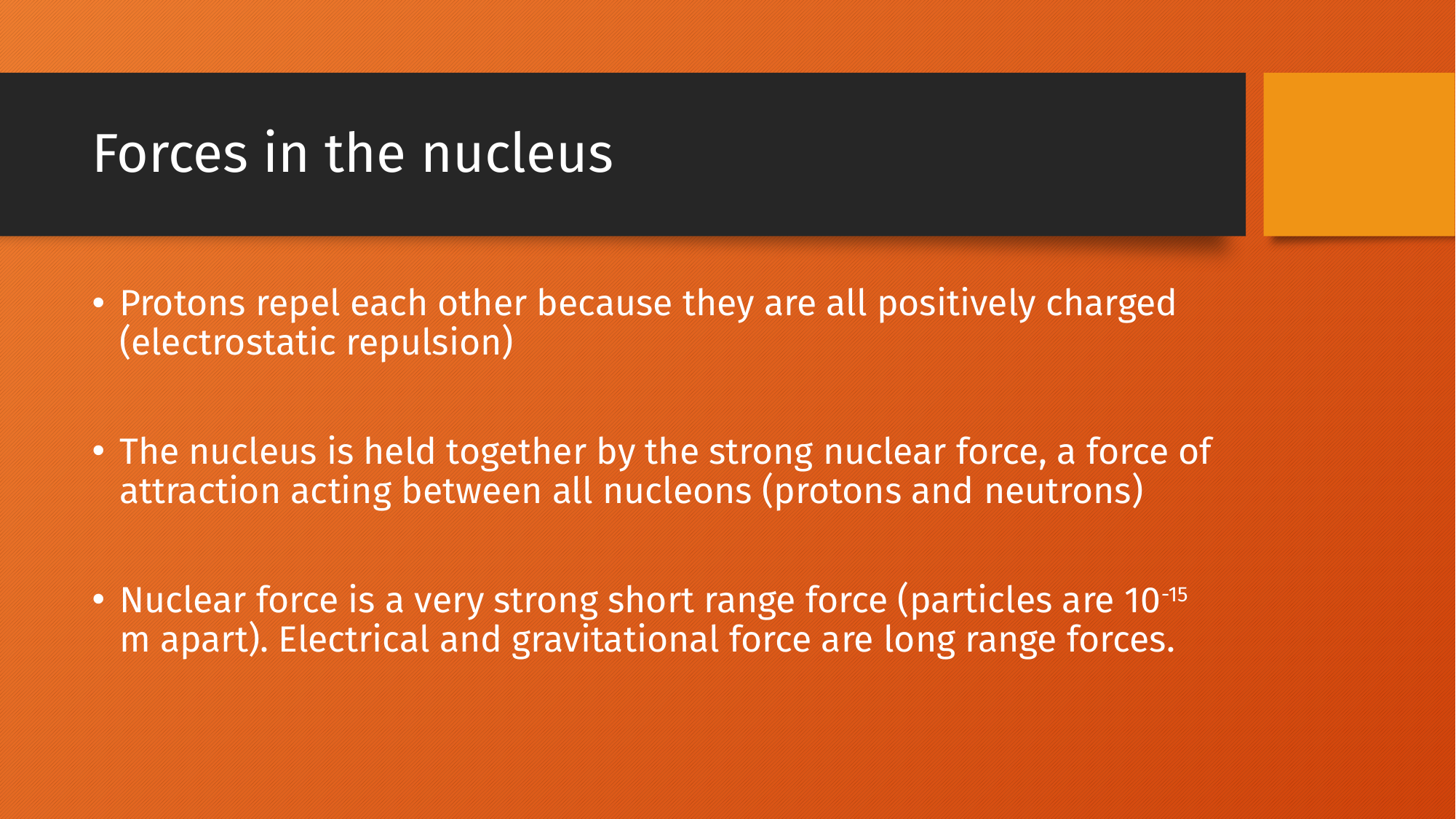

# Forces in the nucleus
Protons repel each other because they are all positively charged (electrostatic repulsion)

The nucleus is held together by the strong nuclear force, a force of attraction acting between all nucleons (protons and neutrons)

Nuclear force is a very strong short range force (particles are 10-15 m apart). Electrical and gravitational force are long range forces.